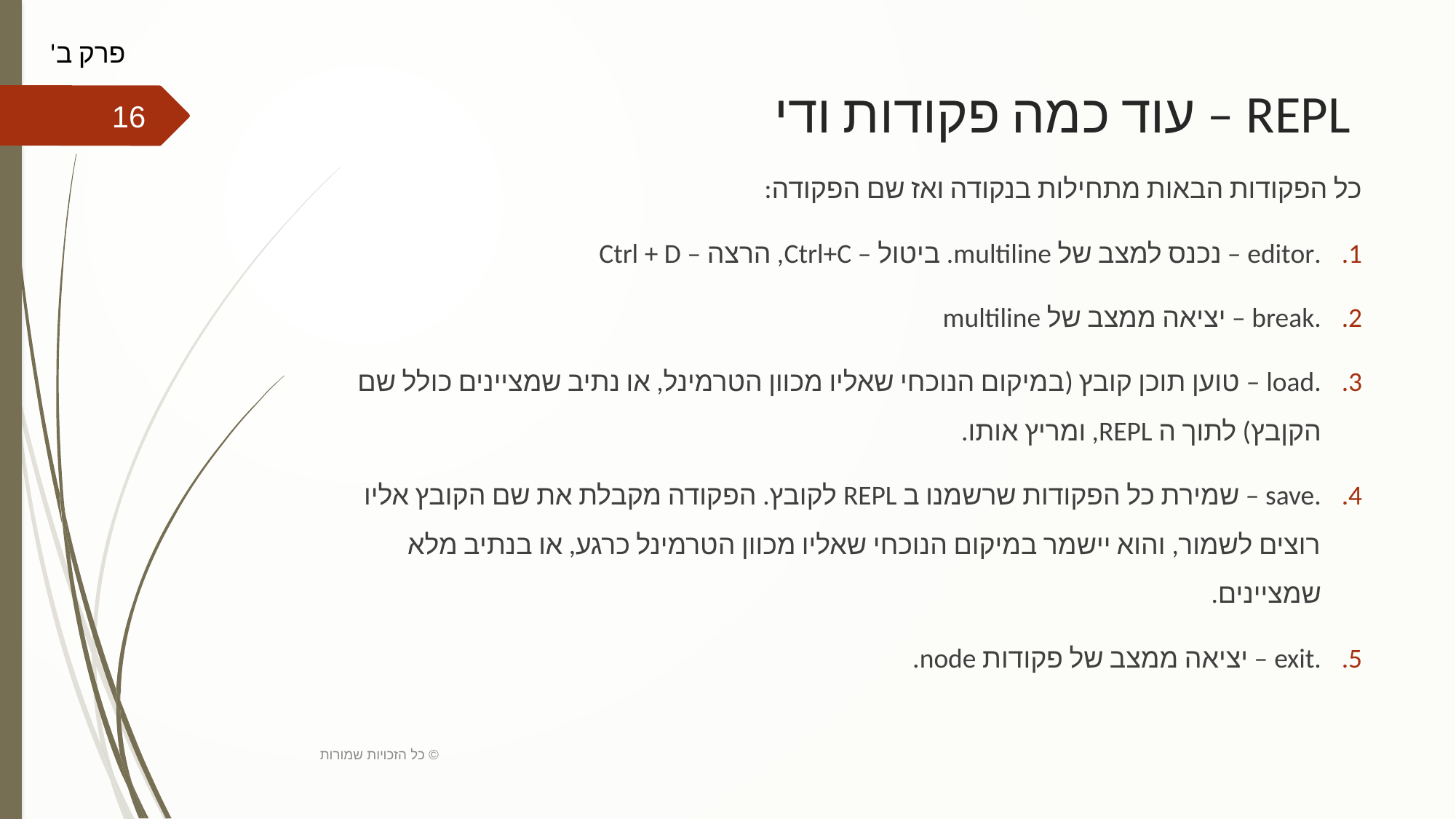

פרק ב'
# REPL – עוד כמה פקודות ודי
16
כל הפקודות הבאות מתחילות בנקודה ואז שם הפקודה:
.editor – נכנס למצב של multiline. ביטול – Ctrl+C, הרצה – Ctrl + D
.break – יציאה ממצב של multiline
.load – טוען תוכן קובץ (במיקום הנוכחי שאליו מכוון הטרמינל, או נתיב שמציינים כולל שם הקןבץ) לתוך ה REPL, ומריץ אותו.
.save – שמירת כל הפקודות שרשמנו ב REPL לקובץ. הפקודה מקבלת את שם הקובץ אליו רוצים לשמור, והוא יישמר במיקום הנוכחי שאליו מכוון הטרמינל כרגע, או בנתיב מלא שמציינים.
.exit – יציאה ממצב של פקודות node.

כל הזכויות שמורות ©